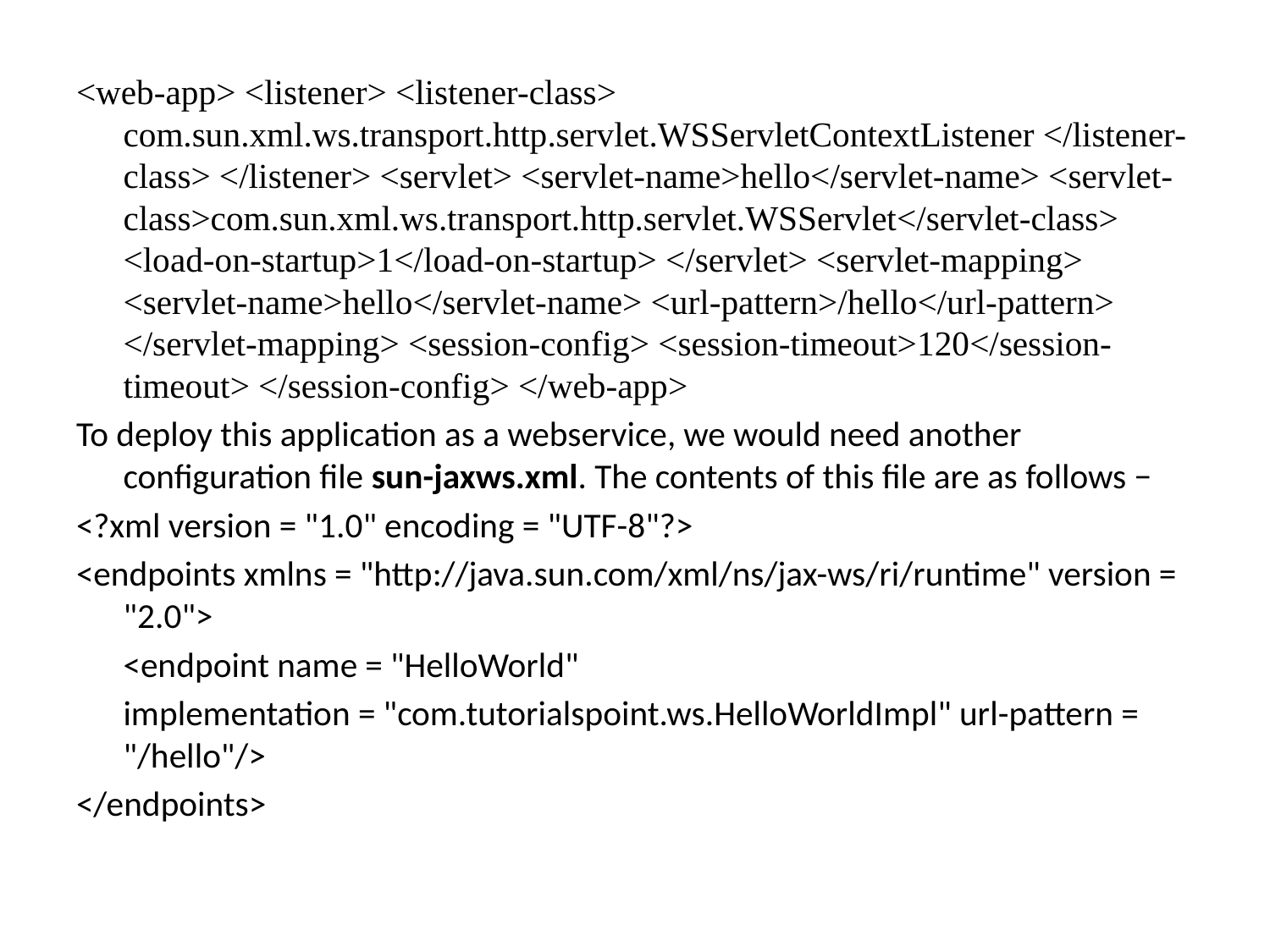

<web-app> <listener> <listener-class> com.sun.xml.ws.transport.http.servlet.WSServletContextListener </listener-class> </listener> <servlet> <servlet-name>hello</servlet-name> <servlet-class>com.sun.xml.ws.transport.http.servlet.WSServlet</servlet-class> <load-on-startup>1</load-on-startup> </servlet> <servlet-mapping> <servlet-name>hello</servlet-name> <url-pattern>/hello</url-pattern> </servlet-mapping> <session-config> <session-timeout>120</session-timeout> </session-config> </web-app>
To deploy this application as a webservice, we would need another configuration file sun-jaxws.xml. The contents of this file are as follows −
<?xml version = "1.0" encoding = "UTF-8"?>
<endpoints xmlns = "http://java.sun.com/xml/ns/jax-ws/ri/runtime" version = "2.0">
	<endpoint name = "HelloWorld"
	implementation = "com.tutorialspoint.ws.HelloWorldImpl" url-pattern = "/hello"/>
</endpoints>